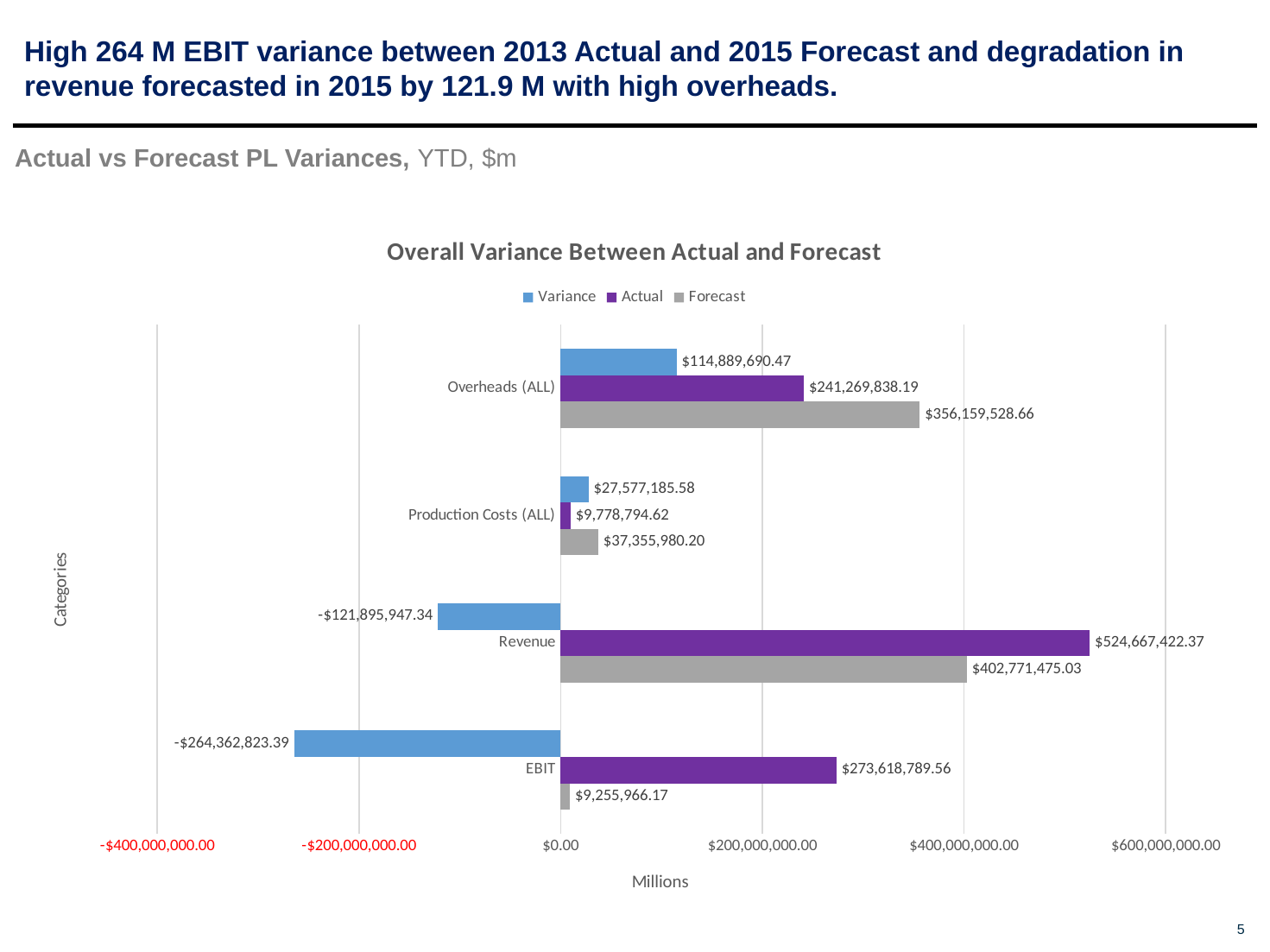

# High 264 M EBIT variance between 2013 Actual and 2015 Forecast and degradation in revenue forecasted in 2015 by 121.9 M with high overheads.
Actual vs Forecast PL Variances, YTD, $m

### Chart: Overall Variance Between Actual and Forecast

| Category | Forecast | Actual | Variance |
|---|---|---|---|
| EBIT | 9255966.171900027 | 273618789.56 | -264362823.38809997 |
| Revenue | 402771475.03 | 524667422.37 | -121895947.34000003 |
| Production Costs (ALL) | 37355980.199999996 | 9778794.62 | 27577185.58 |
| Overheads (ALL) | 356159528.65809995 | 241269838.18999997 | 114889690.46809998 |